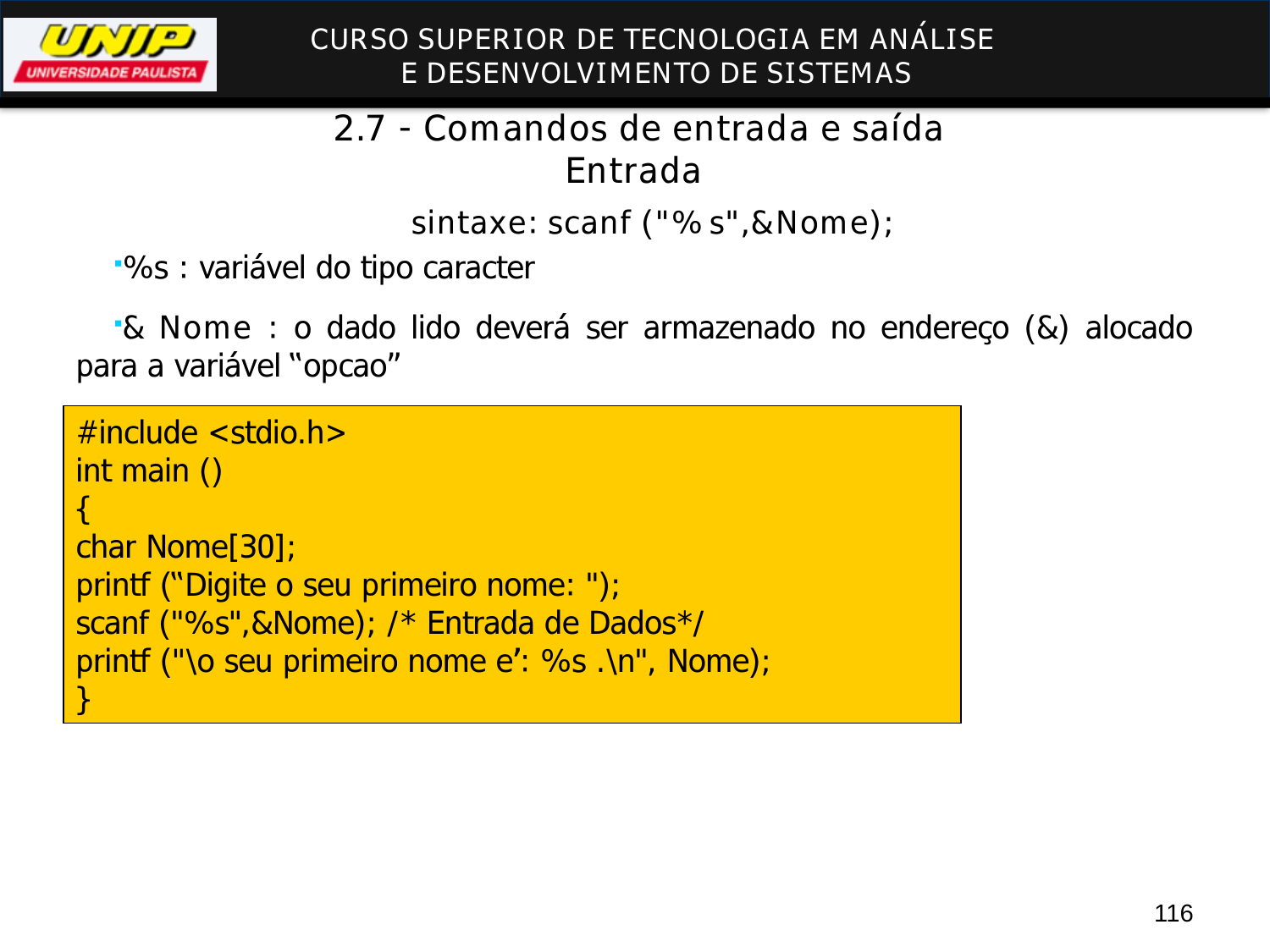

# 2.7 - Comandos de entrada e saída Entrada
sintaxe: scanf ("%s",&Nome);
%s : variável do tipo caracter
& Nome : o dado lido deverá ser armazenado no endereço (&) alocado para a variável “opcao”
#include <stdio.h>
int main ()
{
char Nome[30];
printf (“Digite o seu primeiro nome: ");
scanf ("%s",&Nome); /* Entrada de Dados*/
printf ("\o seu primeiro nome e’: %s .\n", Nome);
}
116